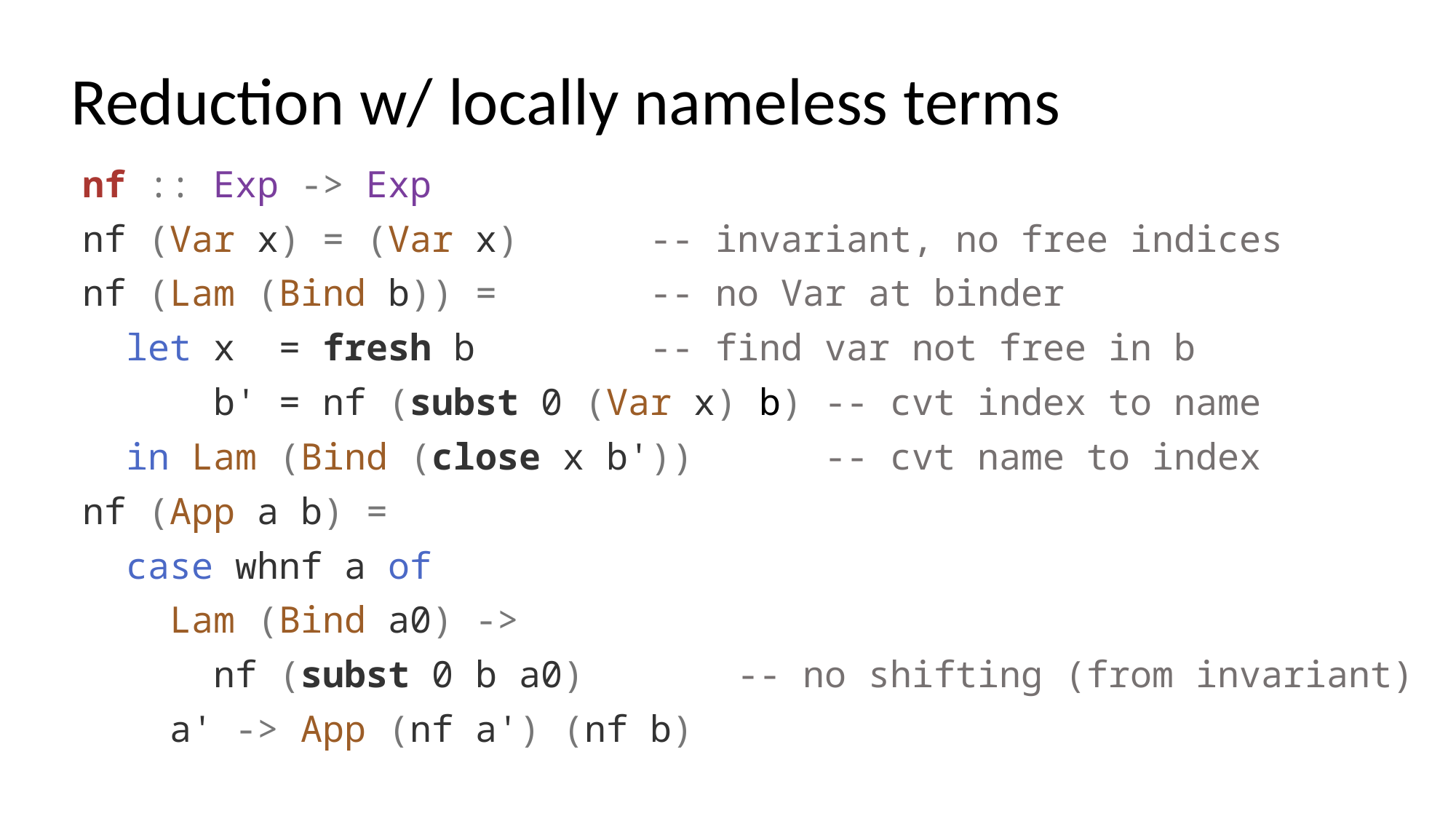

# Reduction w/ locally nameless terms
nf :: Exp -> Exp
nf (Var x) = (Var x)      -- invariant, no free indices
nf (Lam (Bind b)) =       -- no Var at binder
  let x  = fresh b        -- find var not free in b
      b' = nf (subst 0 (Var x) b) -- cvt index to name
  in Lam (Bind (close x b'))      -- cvt name to index
nf (App a b) =
  case whnf a of
    Lam (Bind a0) ->
      nf (subst 0 b a0)       -- no shifting (from invariant)
    a' -> App (nf a') (nf b)